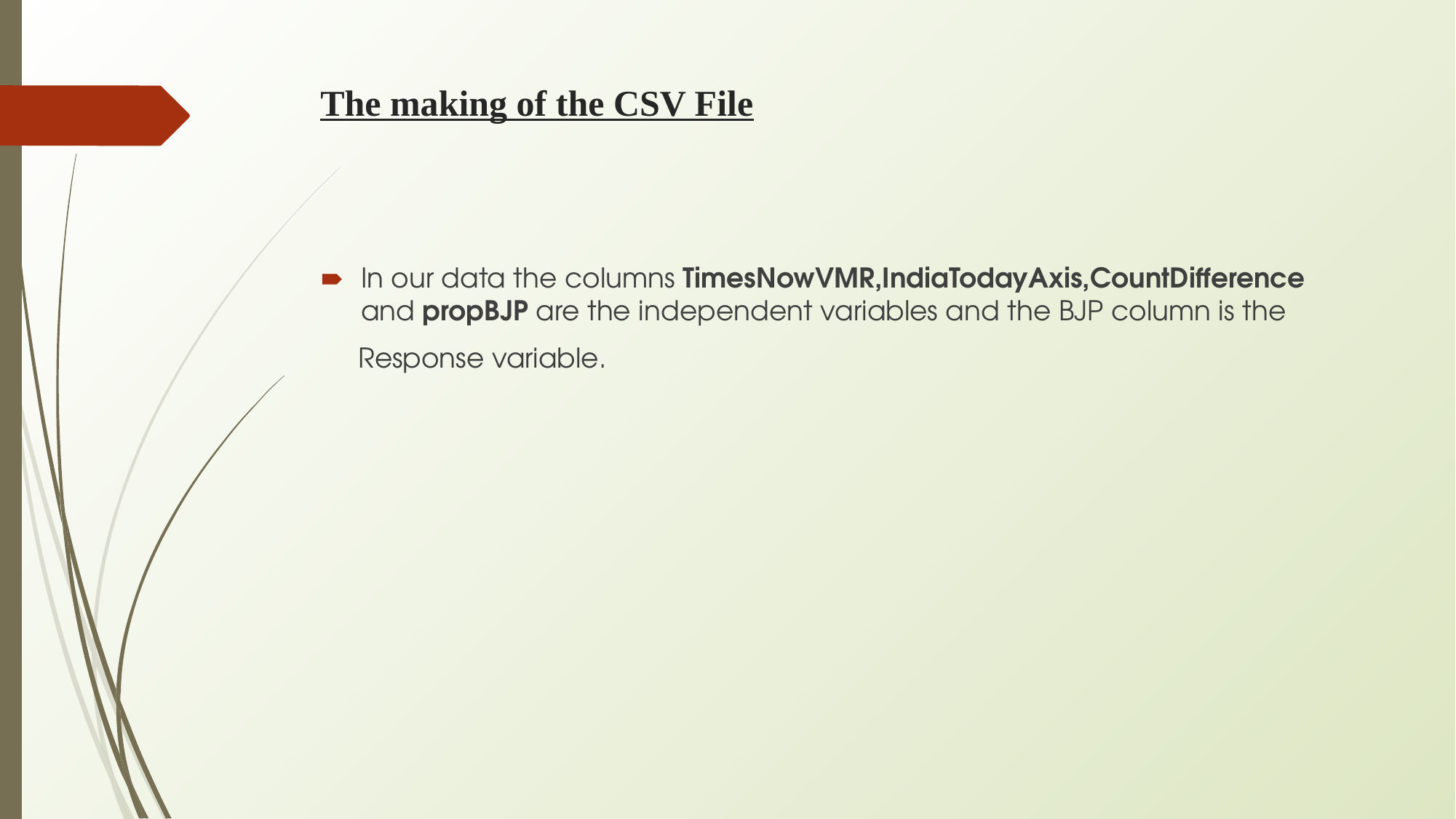

# The making of the CSV File
In our data the columns TimesNowVMR,IndiaTodayAxis,CountDifference and propBJP are the independent variables and the BJP column is the
     Response variable.